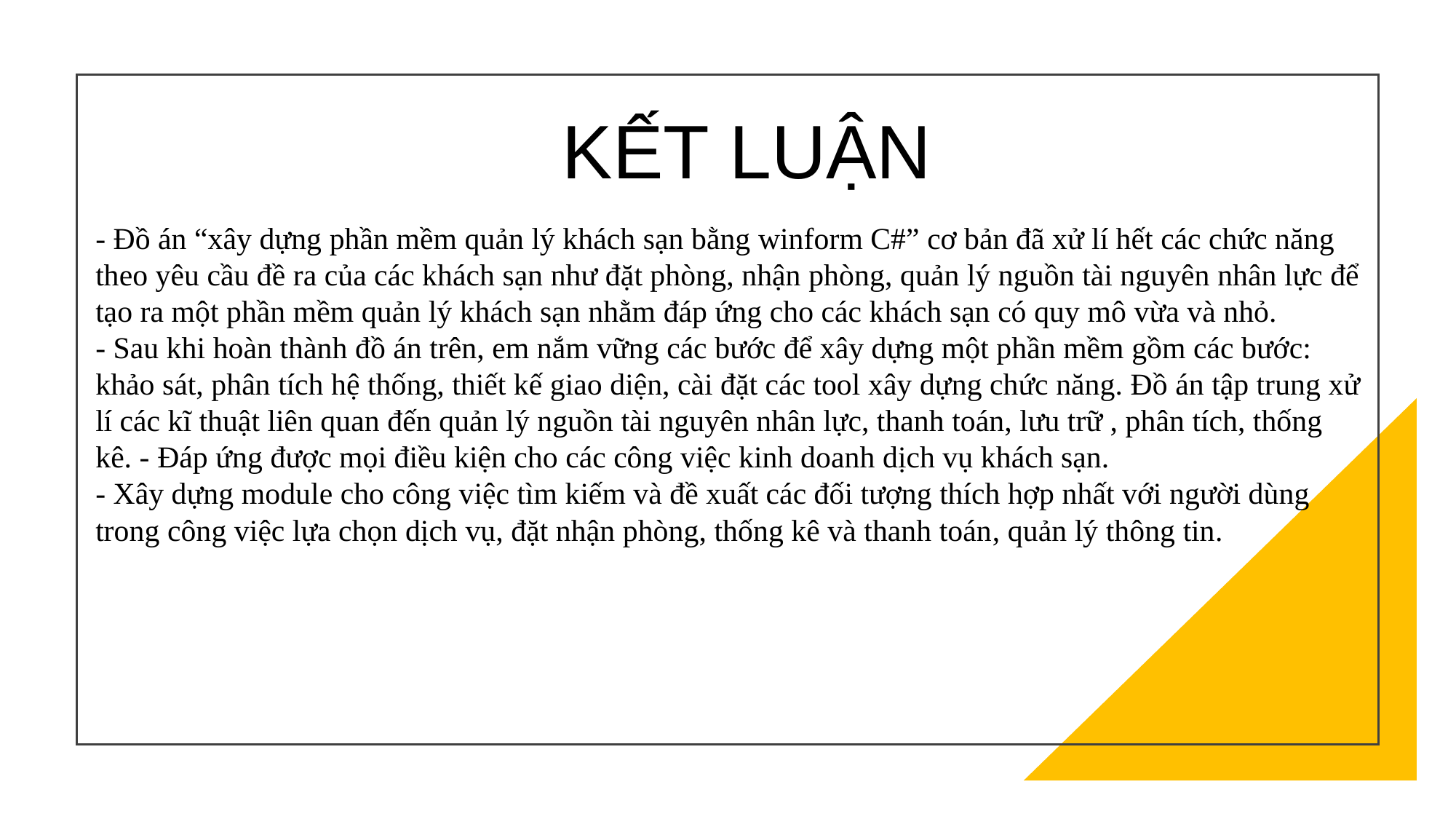

# KẾT LUẬN
- Đồ án “xây dựng phần mềm quản lý khách sạn bằng winform C#” cơ bản đã xử lí hết các chức năng     theo yêu cầu đề ra của các khách sạn như đặt phòng, nhận phòng, quản lý nguồn tài nguyên nhân lực để tạo ra một phần mềm quản lý khách sạn nhằm đáp ứng cho các khách sạn có quy mô vừa và nhỏ.
- Sau khi hoàn thành đồ án trên, em nắm vững các bước để xây dựng một phần mềm gồm các bước: khảo sát, phân tích hệ thống, thiết kế giao diện, cài đặt các tool xây dựng chức năng. Đồ án tập trung xử lí các kĩ thuật liên quan đến quản lý nguồn tài nguyên nhân lực, thanh toán, lưu trữ , phân tích, thống kê. - Đáp ứng được mọi điều kiện cho các công việc kinh doanh dịch vụ khách sạn.
- Xây dựng module cho công việc tìm kiếm và đề xuất các đối tượng thích hợp nhất với người dùng trong công việc lựa chọn dịch vụ, đặt nhận phòng, thống kê và thanh toán, quản lý thông tin.